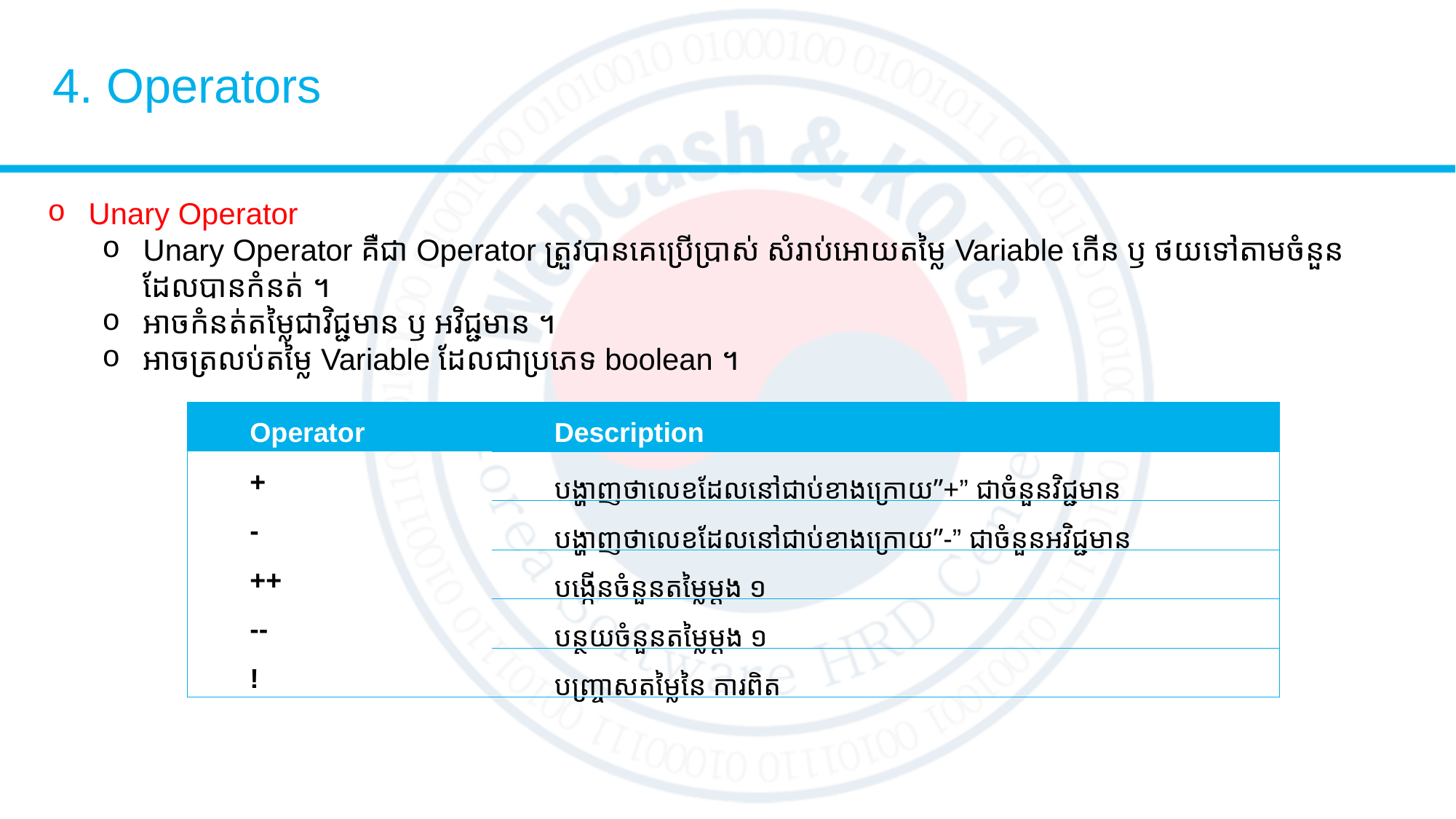

# 4. Operators
Unary Operator
Unary Operator គឺជា Operator ត្រួវបានគេប្រើប្រាស់ សំរាប់អោយតម្លៃ Variable កើន ឫ ថយទៅតាមចំនួនដែលបានកំនត់ ។
អាចកំនត់តម្លៃជាវិជ្ជមាន ឫ អវិជ្ជមាន ។
អាចត្រលប់តម្លៃ​ Variable ដែលជាប្រភេទ boolean ។
| Operator | Description |
| --- | --- |
| + | បង្ហាញថាលេខដែលនៅជាប់ខាងក្រោយ”+” ជាចំនួនវិជ្ជមាន |
| - | បង្ហាញថាលេខដែលនៅជាប់ខាងក្រោយ”-” ជាចំនួនអវិជ្ជមាន |
| ++ | បង្កើនចំនួនតម្លៃម្តង ១ |
| -- | បន្ថយចំនួនតម្លៃម្តង ១ |
| ! | បញ្ច្រាសតម្លៃនៃ ការពិត |